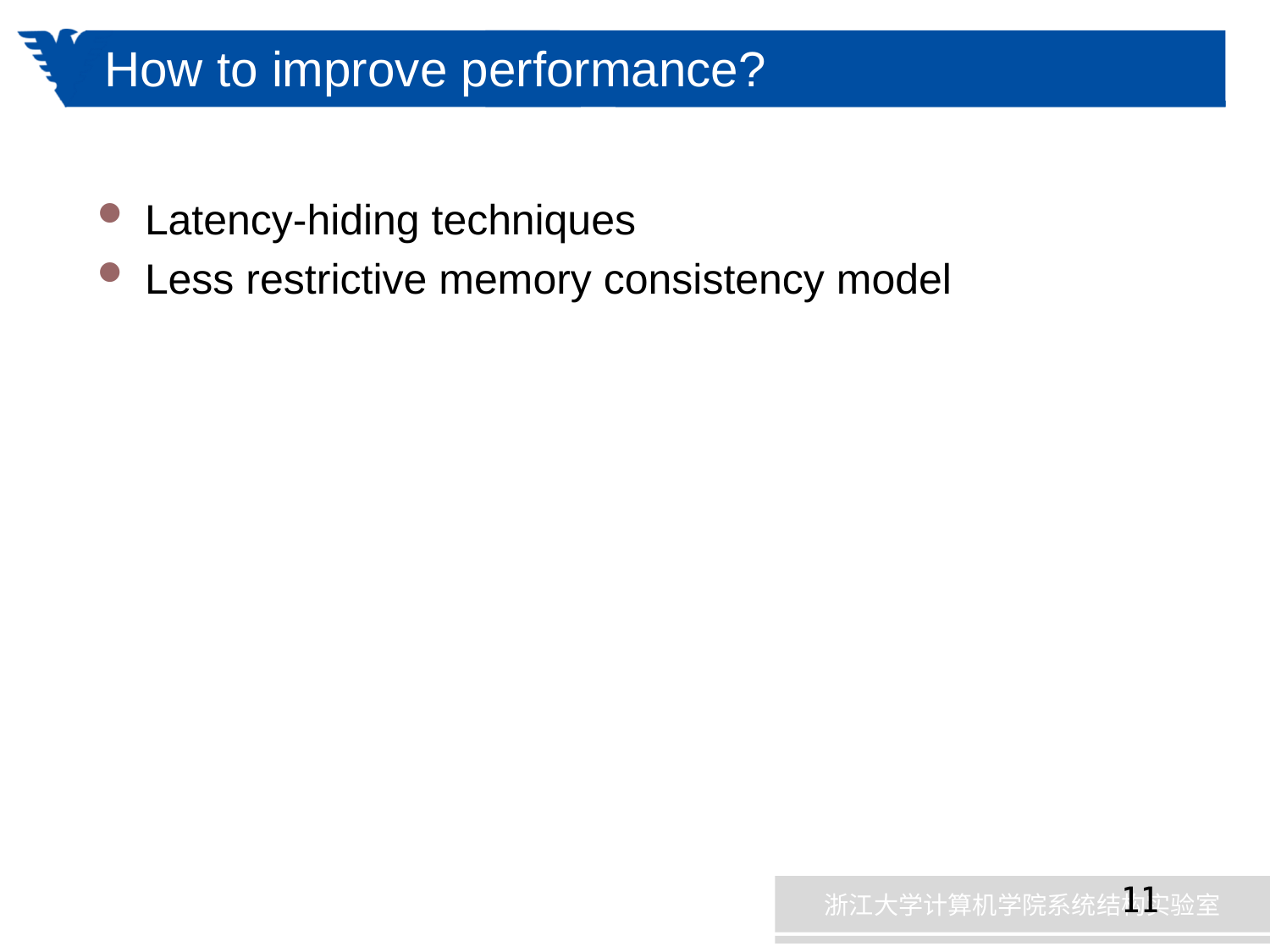

# How to improve performance?
Latency-hiding techniques
Less restrictive memory consistency model